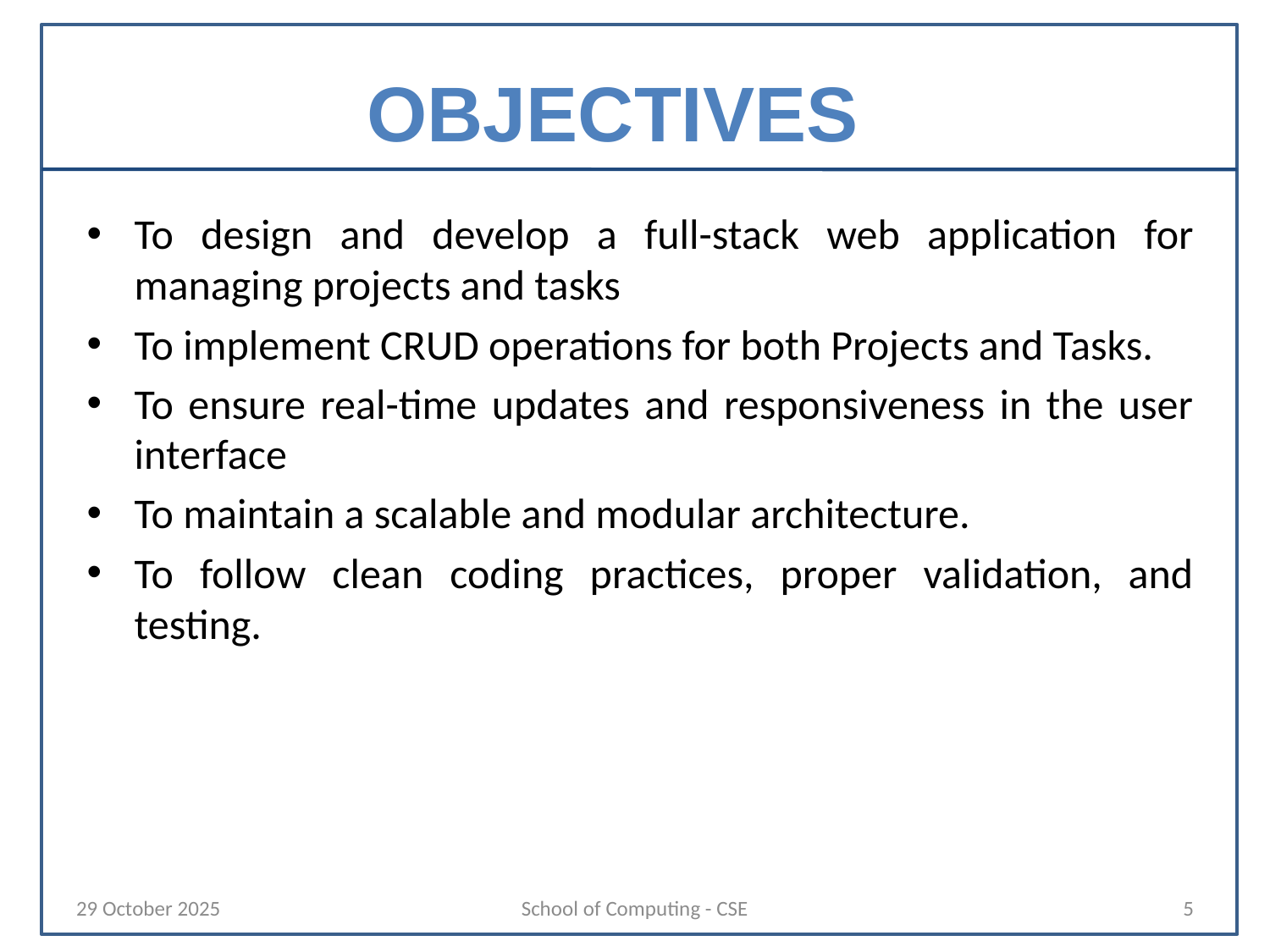

# OBJECTIVES
To design and develop a full-stack web application for managing projects and tasks
To implement CRUD operations for both Projects and Tasks.
To ensure real-time updates and responsiveness in the user interface
To maintain a scalable and modular architecture.
To follow clean coding practices, proper validation, and testing.

29 October 2025
School of Computing - CSE
5